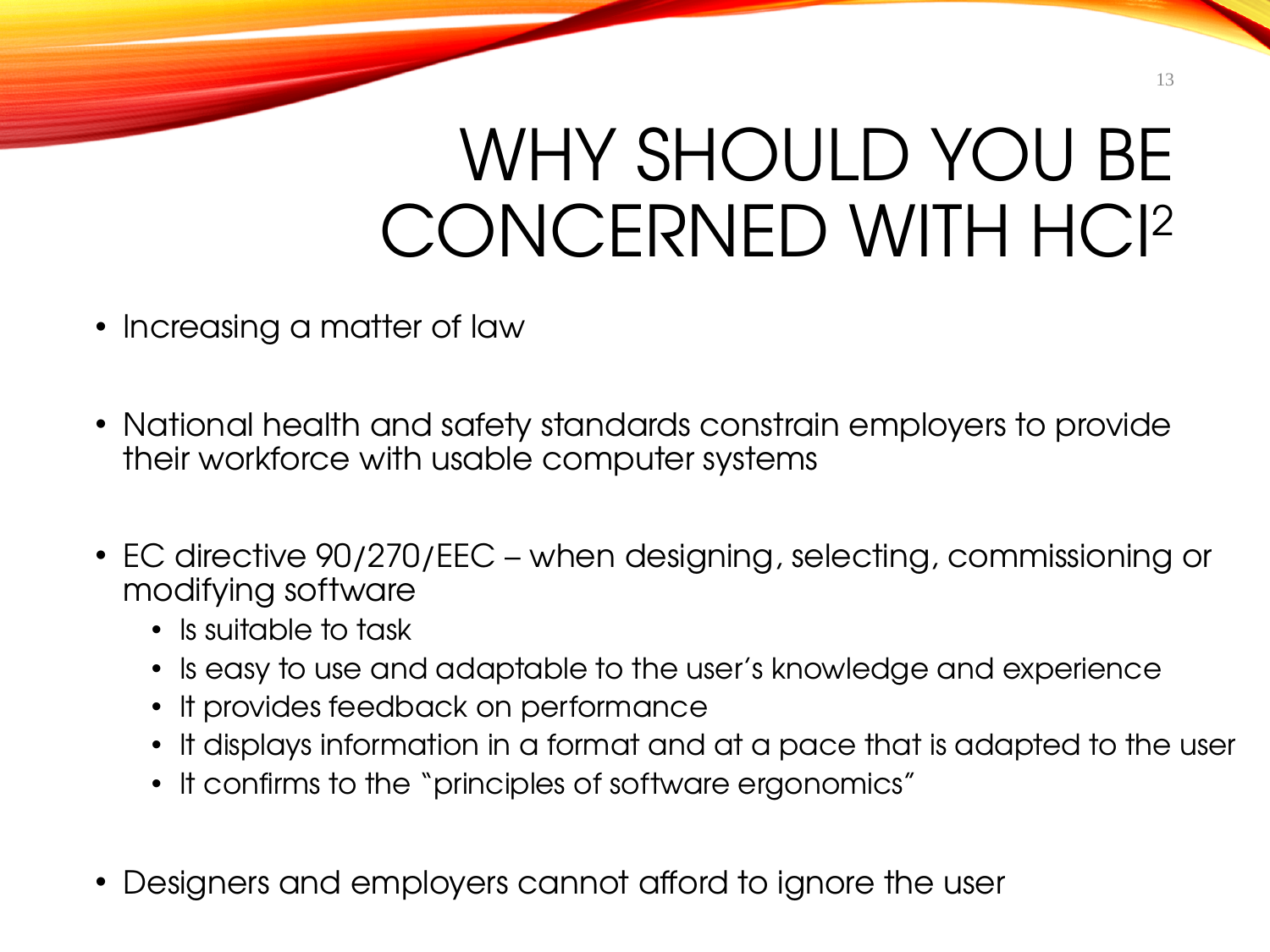

13
# Why should you be concerned with HCI2
Increasing a matter of law

National health and safety standards constrain employers to provide their workforce with usable computer systems

EC directive 90/270/EEC – when designing, selecting, commissioning or modifying software
Is suitable to task
Is easy to use and adaptable to the user’s knowledge and experience
It provides feedback on performance
It displays information in a format and at a pace that is adapted to the user
It confirms to the “principles of software ergonomics”

Designers and employers cannot afford to ignore the user